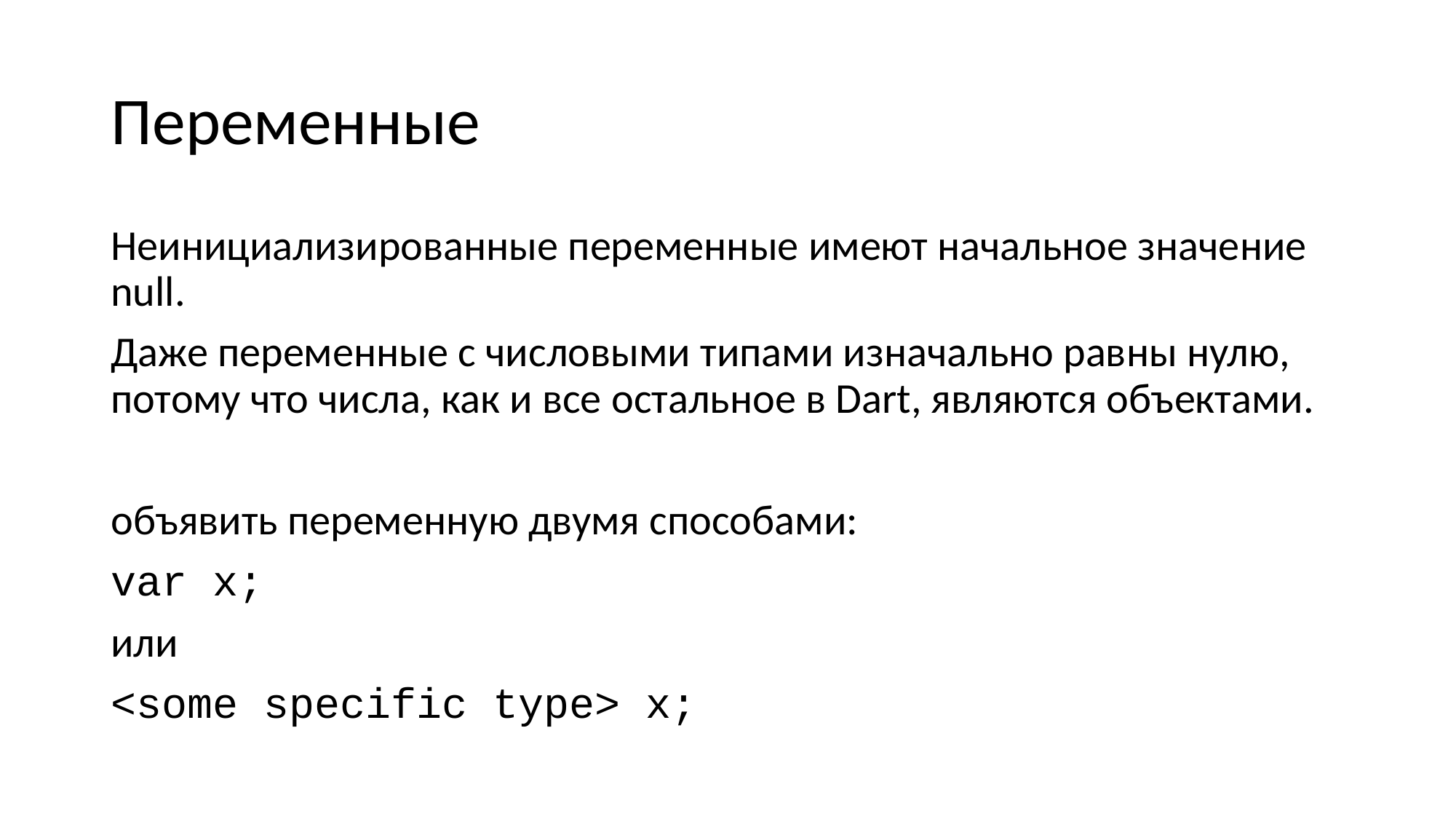

# Переменные
Неинициализированные переменные имеют начальное значение null.
Даже переменные с числовыми типами изначально равны нулю, потому что числа, как и все остальное в Dart, являются объектами.

объявить переменную двумя способами:
var x;
или
<some specific type> x;